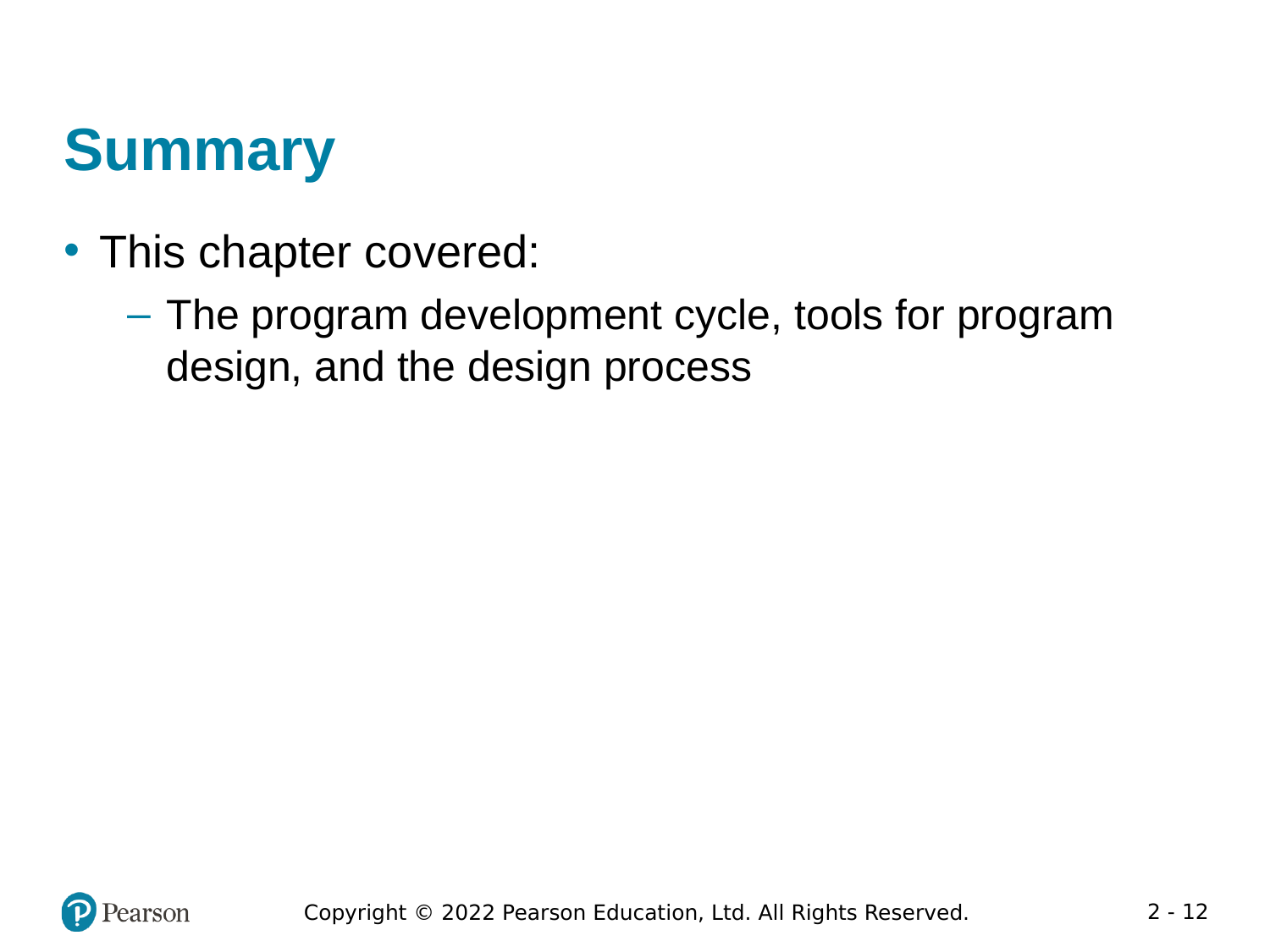

# Summary
This chapter covered:
The program development cycle, tools for program design, and the design process